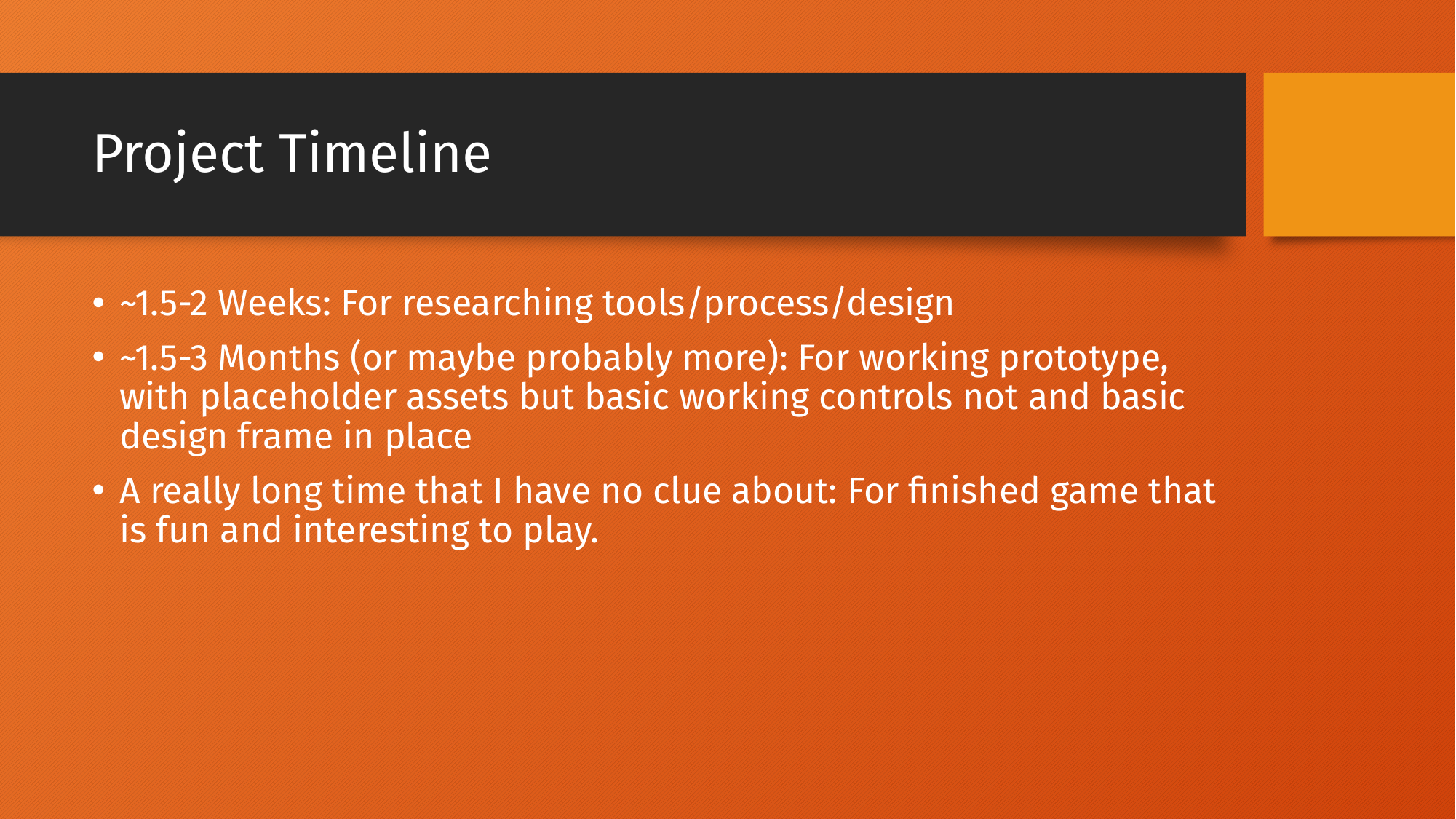

# Project Timeline
~1.5-2 Weeks: For researching tools/process/design
~1.5-3 Months (or maybe probably more): For working prototype, with placeholder assets but basic working controls not and basic design frame in place
A really long time that I have no clue about: For finished game that is fun and interesting to play.